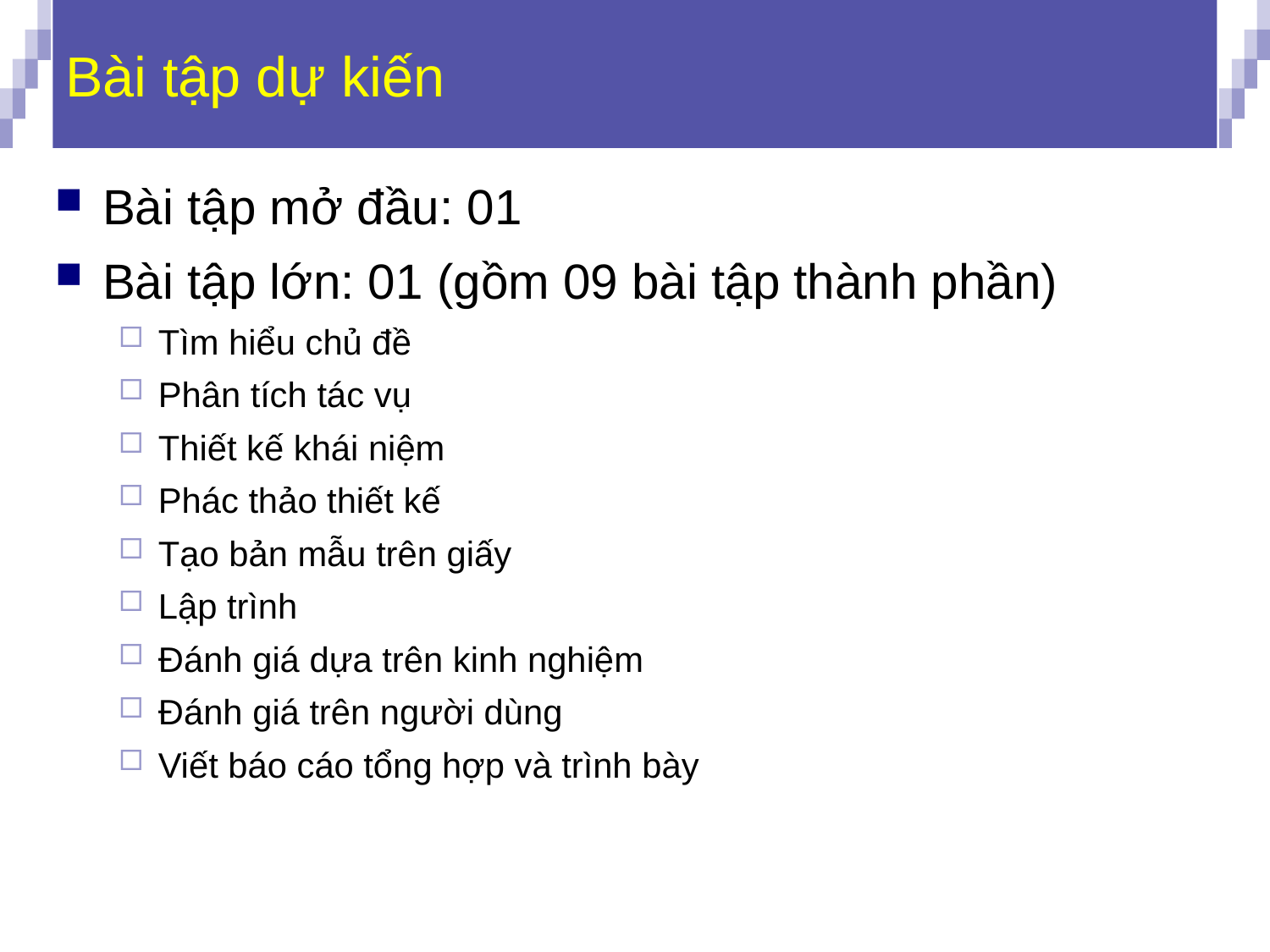

# Bài tập dự kiến
Bài tập mở đầu: 01
Bài tập lớn: 01 (gồm 09 bài tập thành phần)
Tìm hiểu chủ đề
Phân tích tác vụ
Thiết kế khái niệm
Phác thảo thiết kế
Tạo bản mẫu trên giấy
Lập trình
Đánh giá dựa trên kinh nghiệm
Đánh giá trên người dùng
Viết báo cáo tổng hợp và trình bày